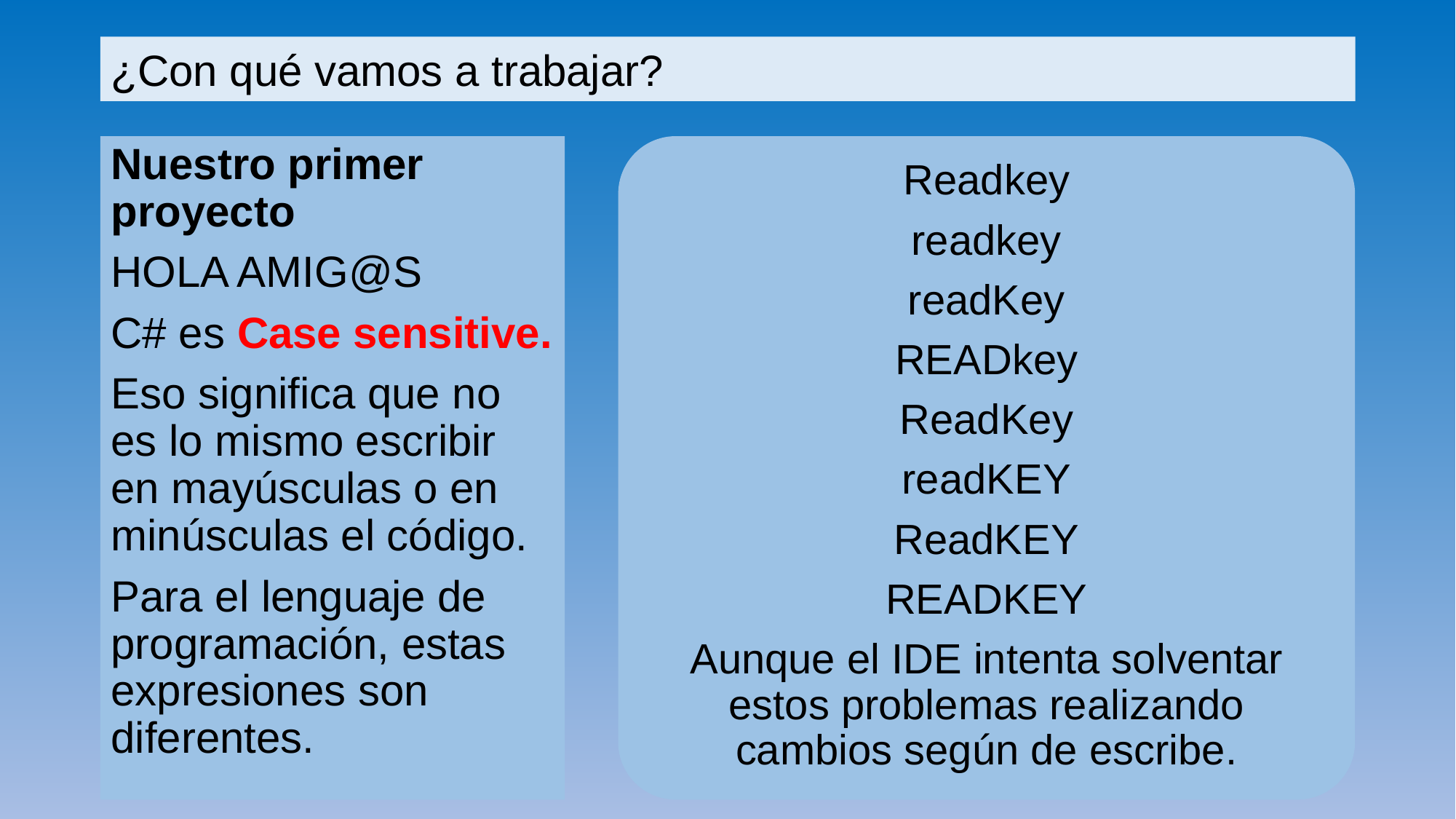

# ¿Con qué vamos a trabajar?
Nuestro primer proyecto
HOLA AMIG@S
C# es Case sensitive.
Eso significa que no es lo mismo escribir en mayúsculas o en minúsculas el código.
Para el lenguaje de programación, estas expresiones son diferentes.
Readkey
readkey
readKey
READkey
ReadKey
readKEY
ReadKEY
READKEY
Aunque el IDE intenta solventar estos problemas realizando cambios según de escribe.